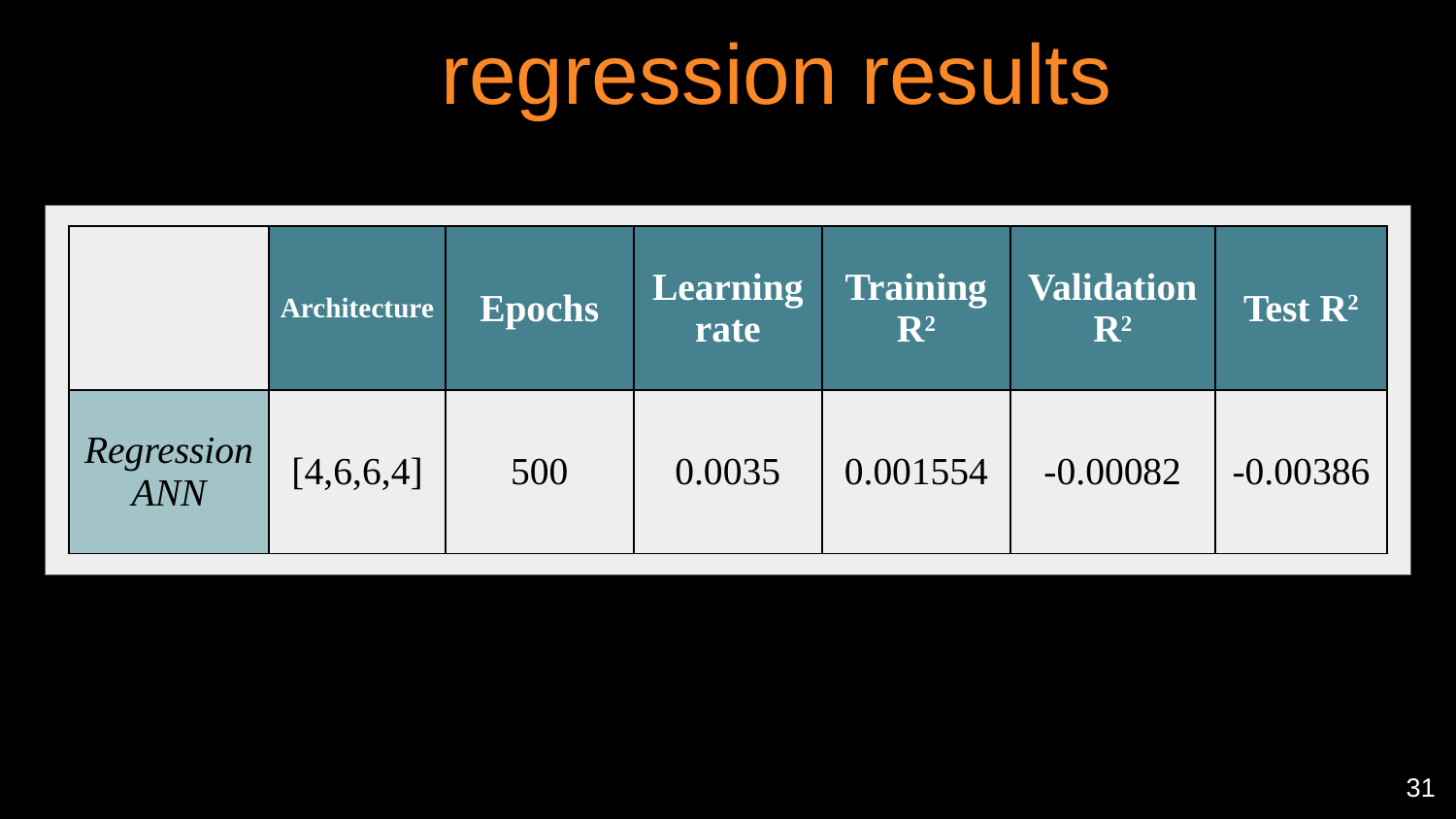

# regression results

|  | Architecture | Epochs | Learning rate | Training R2 | Validation R2 | Test R2 |
| --- | --- | --- | --- | --- | --- | --- |
| Regression ANN | [4,6,6,4] | 500 | 0.0035 | 0.001554 | -0.00082 | -0.00386 |
31